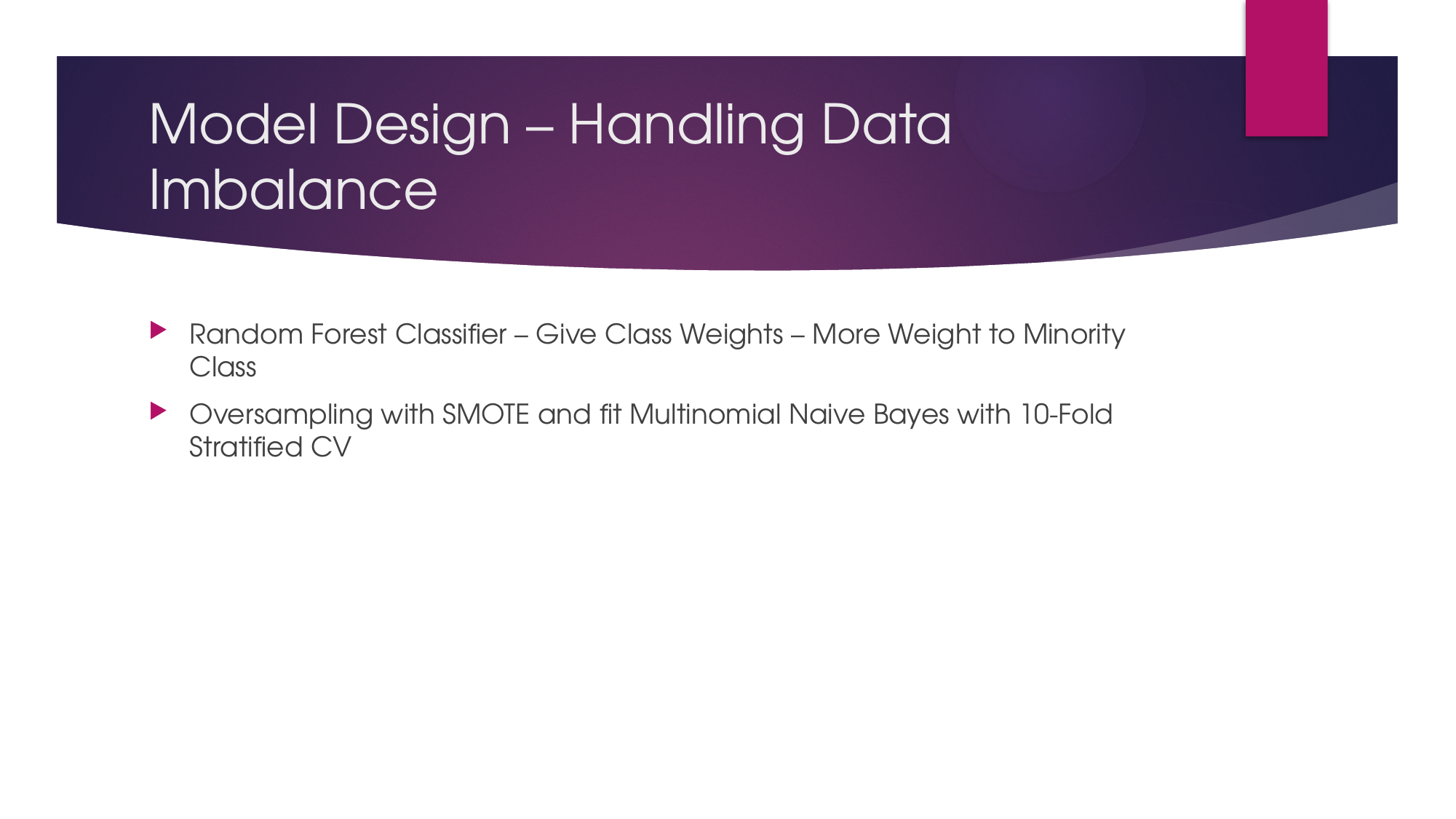

# Model Design – Handling Data Imbalance
Random Forest Classifier – Give Class Weights – More Weight to Minority Class
Oversampling with SMOTE and fit Multinomial Naive Bayes with 10-Fold Stratified CV